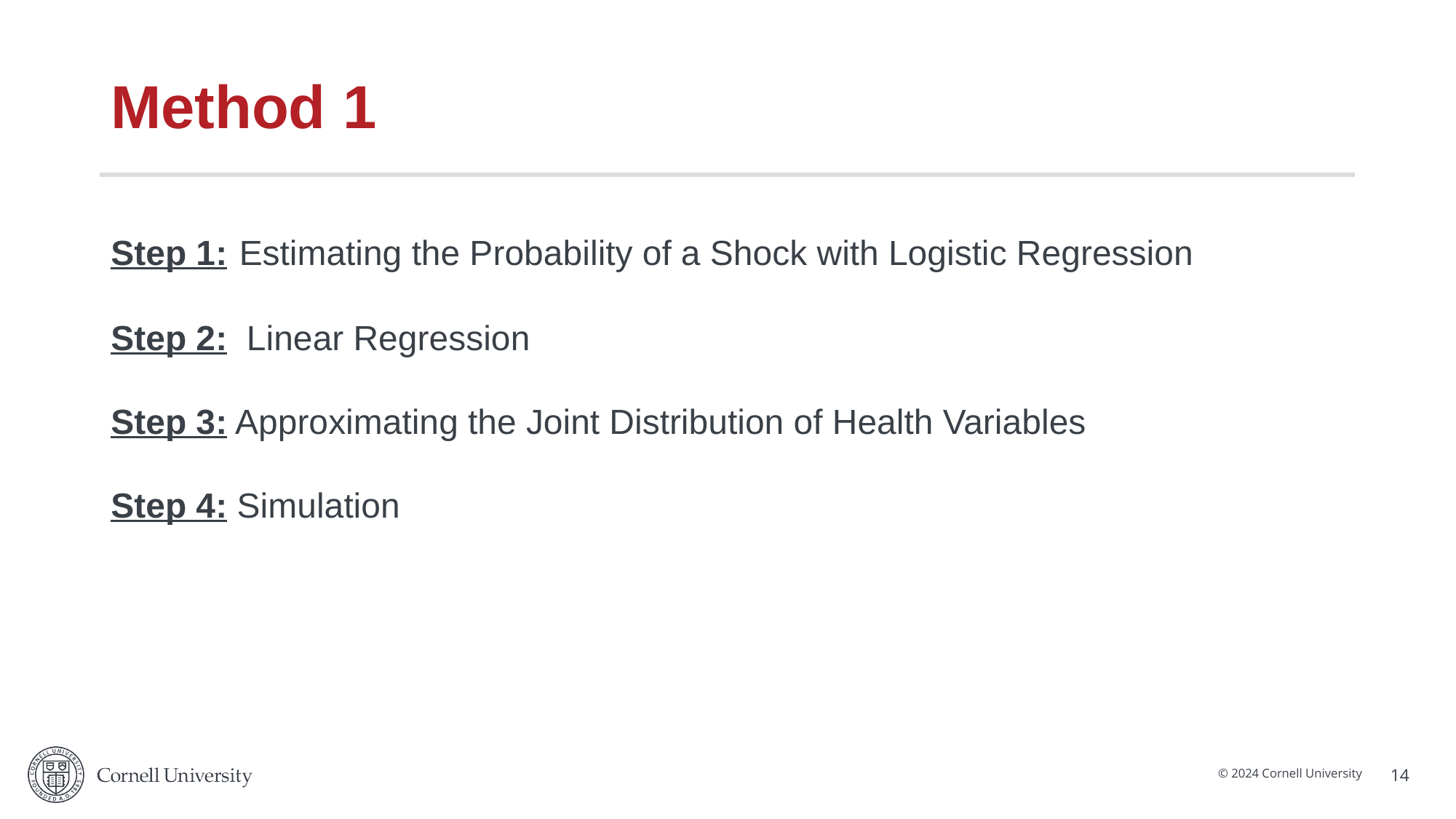

# Method 1
Step 1: Estimating the Probability of a Shock with Logistic Regression

Step 2:  Linear Regression

Step 3: Approximating the Joint Distribution of Health Variables

Step 4: Simulation